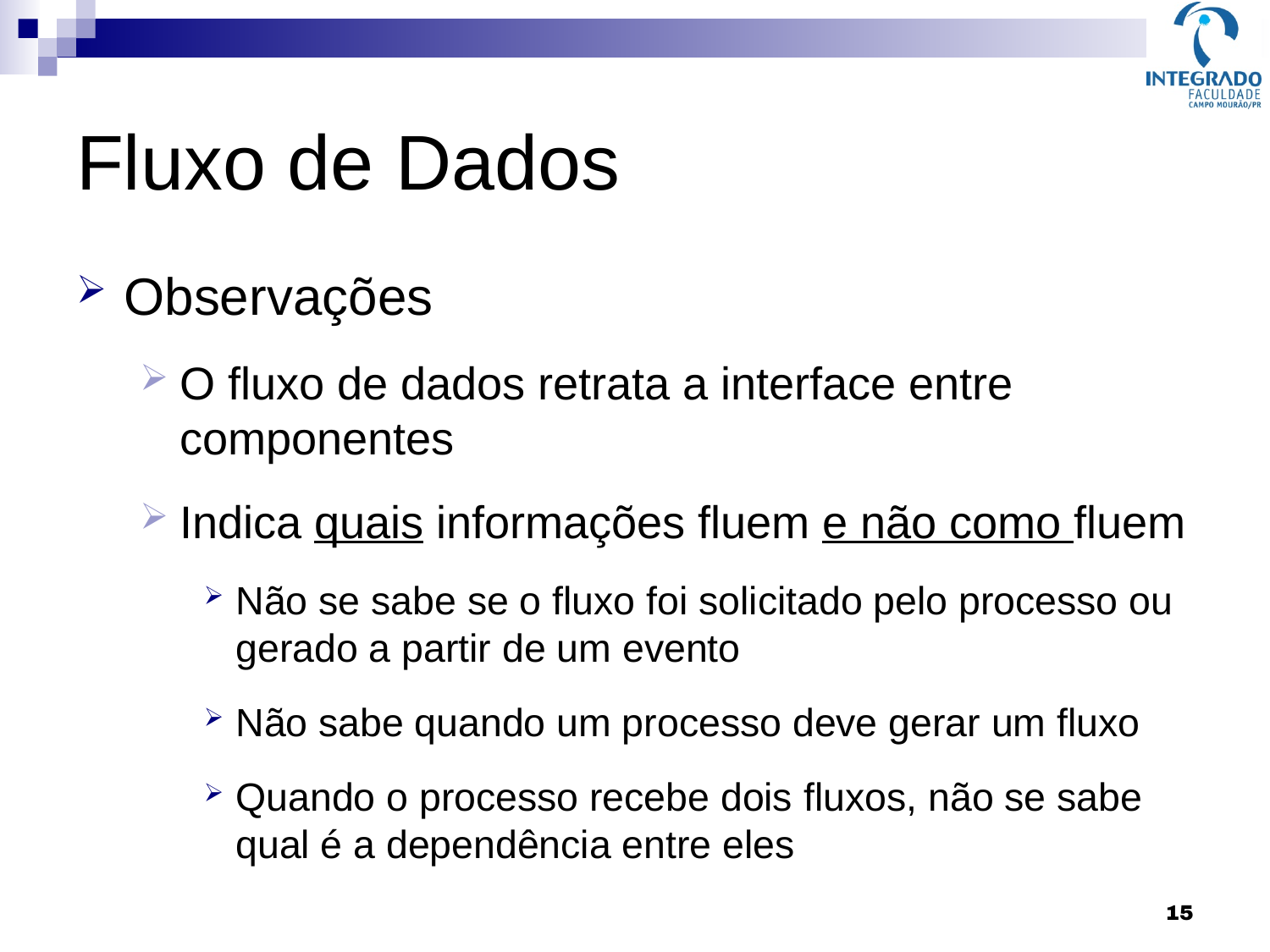

# Fluxo de Dados
Observações
O fluxo de dados retrata a interface entre componentes
Indica quais informações fluem e não como fluem
Não se sabe se o fluxo foi solicitado pelo processo ou gerado a partir de um evento
Não sabe quando um processo deve gerar um fluxo
Quando o processo recebe dois fluxos, não se sabe qual é a dependência entre eles
15